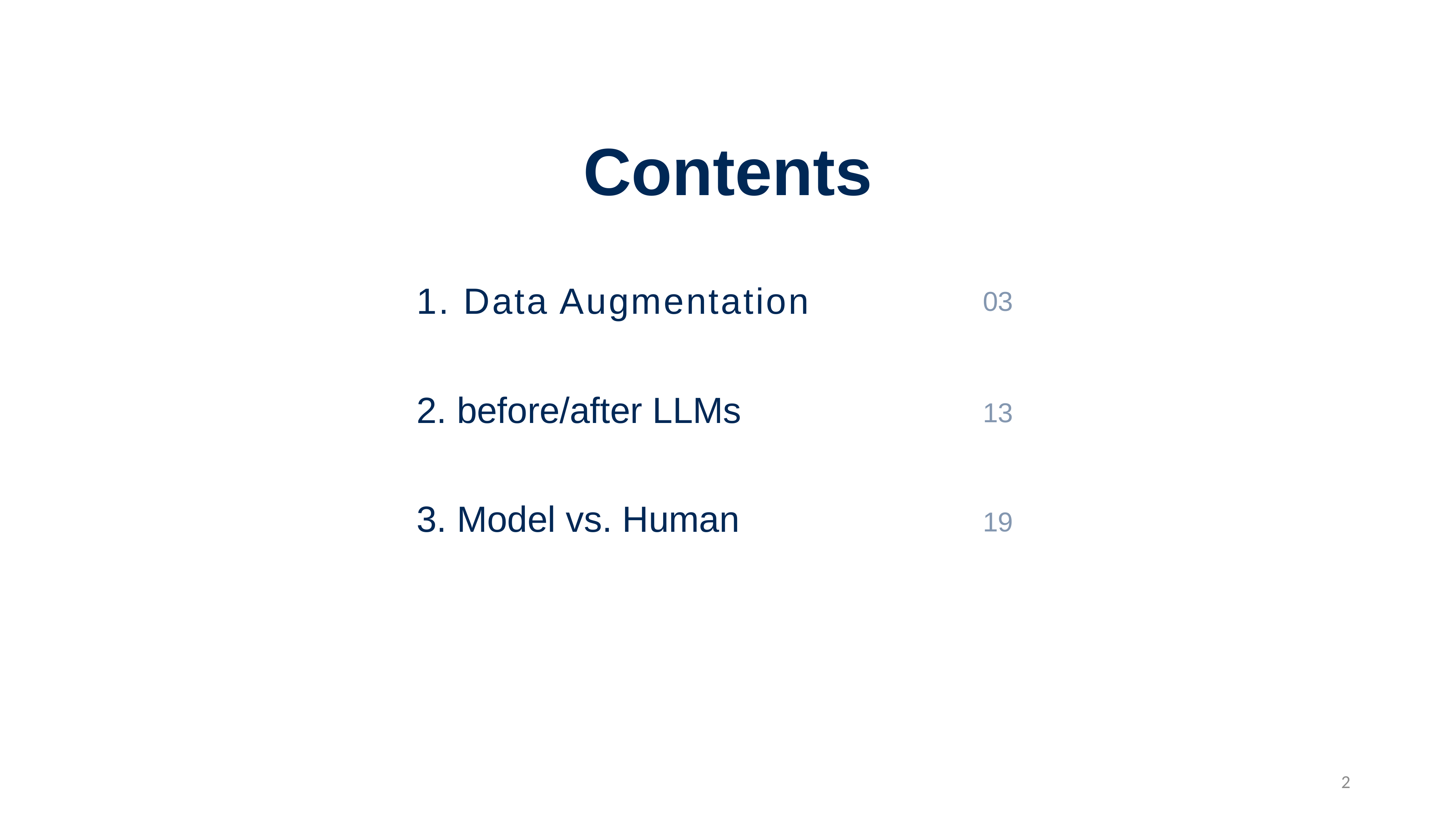

Contents
1. Data Augmentation
03
2. before/after LLMs
13
3. Model vs. Human
19
2